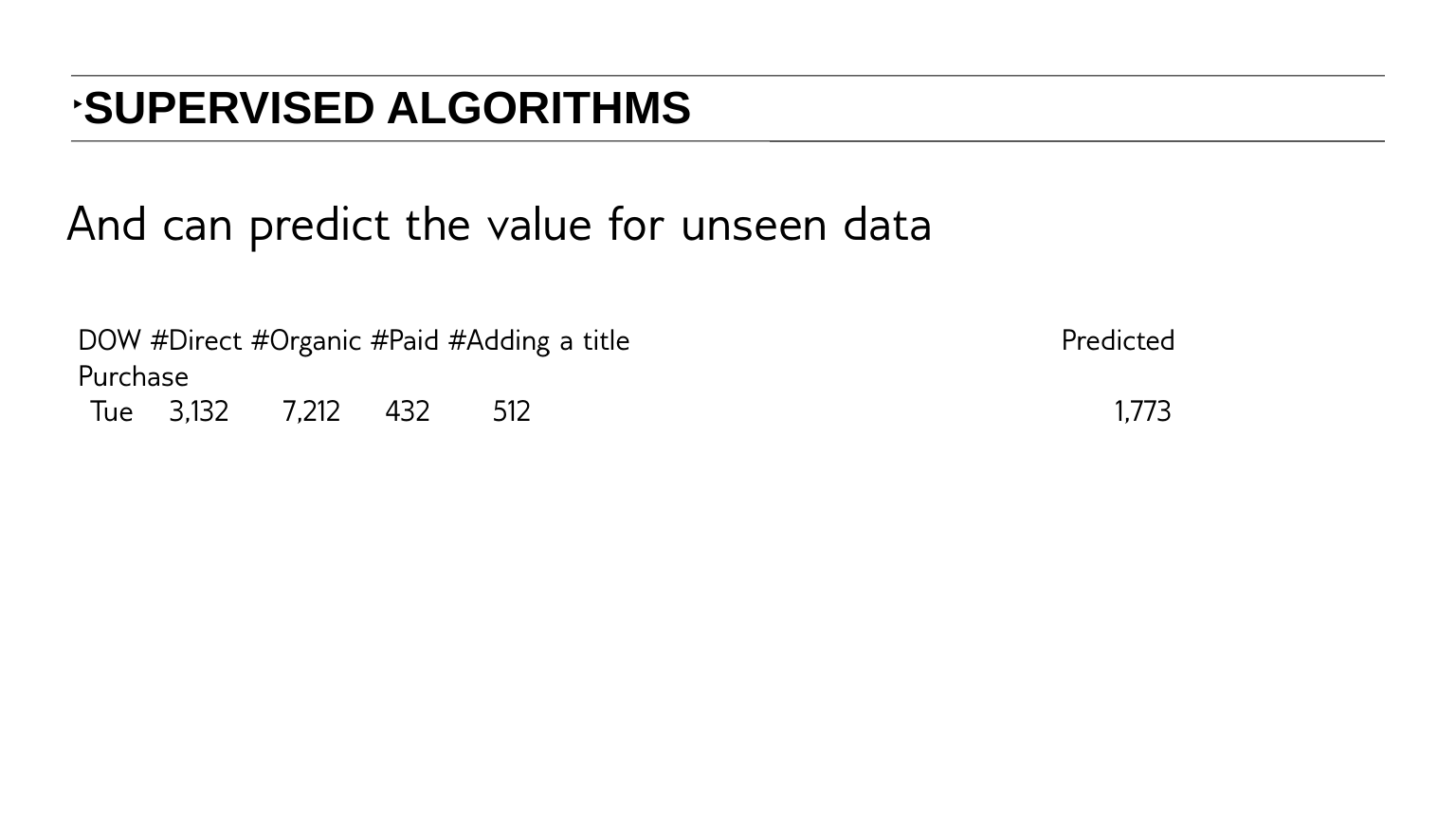

SUPERVISED ALGORITHMS
And can predict the value for unseen data
DOW #Direct #Organic #Paid #Adding a title                                                Predicted Purchase
Tue    3,132      7,212     432       512                                                                 1,773